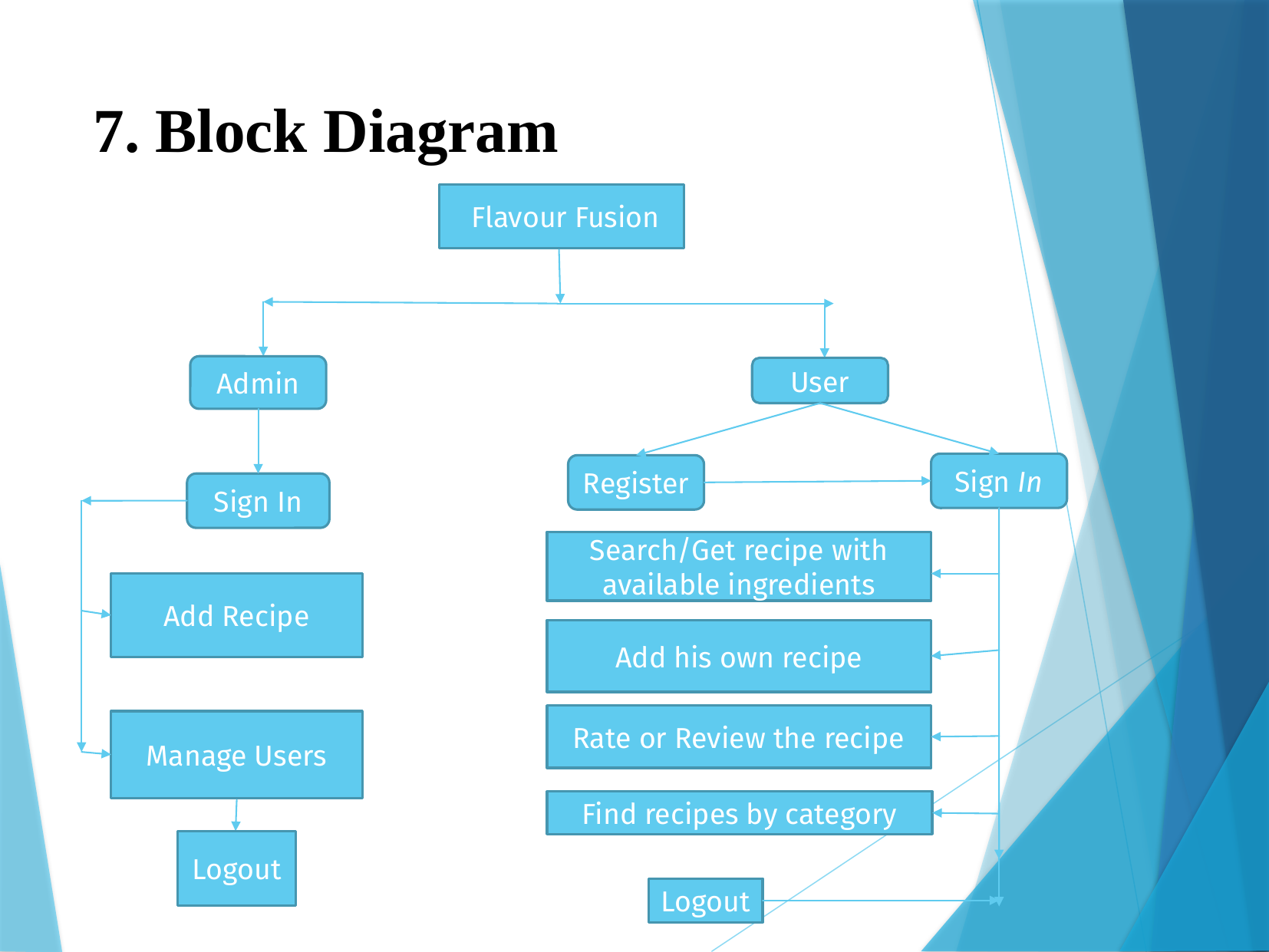

# 7. Block Diagram
 Flavour Fusion
Admin
User
Sign In
Register
Sign In
Search/Get recipe with available ingredients
Add Recipe
Add his own recipe
Rate or Review the recipe
Manage Users
Find recipes by category
Logout
Logout